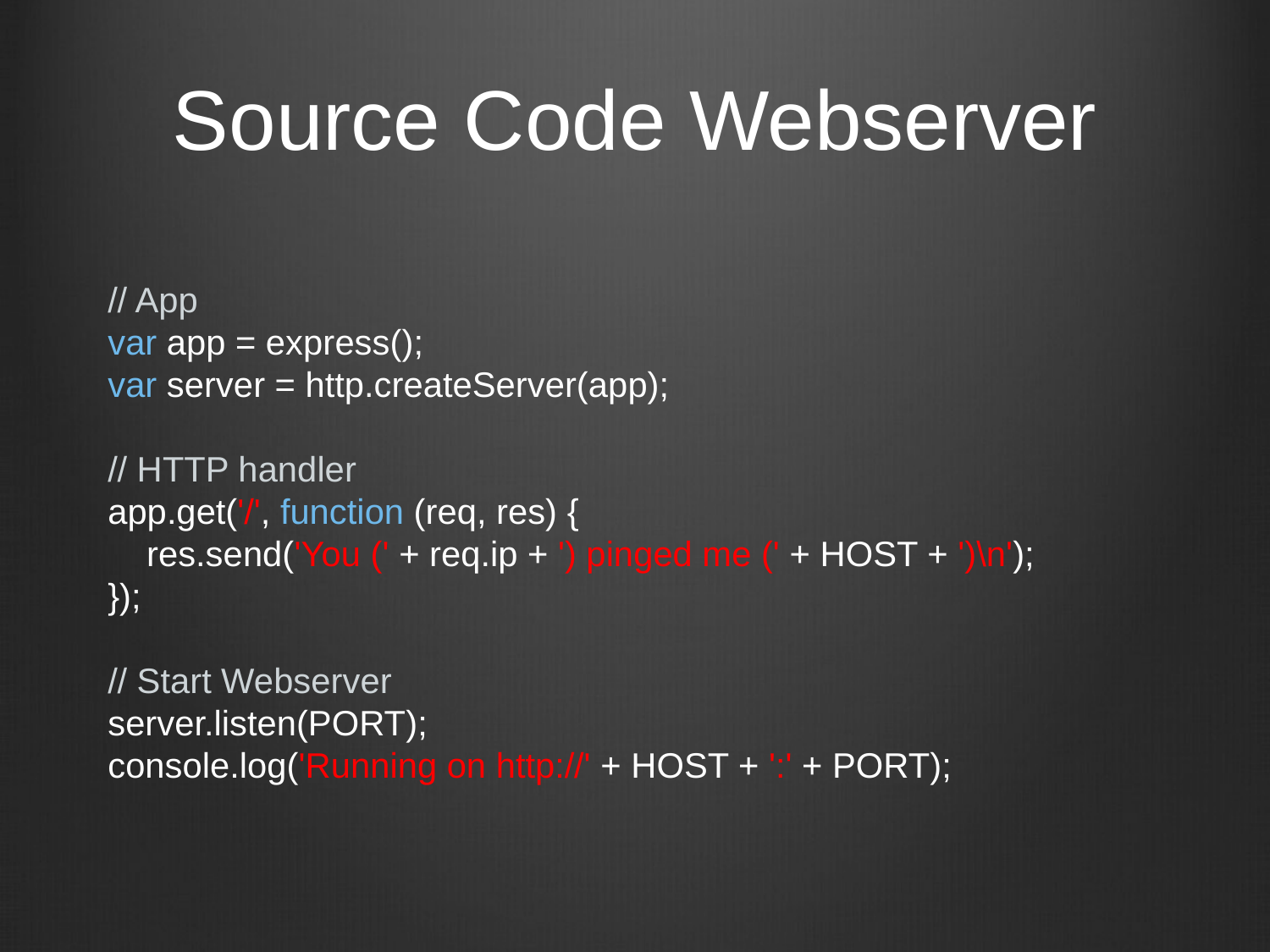

# Source Code Webserver
// App
var app = express();
var server = http.createServer(app);

// HTTP handler
app.get('/', function (req, res) {
    res.send('You (' + req.ip + ') pinged me (' + HOST + ')\n');
});

// Start Webserver
server.listen(PORT);
console.log('Running on http://' + HOST + ':' + PORT);